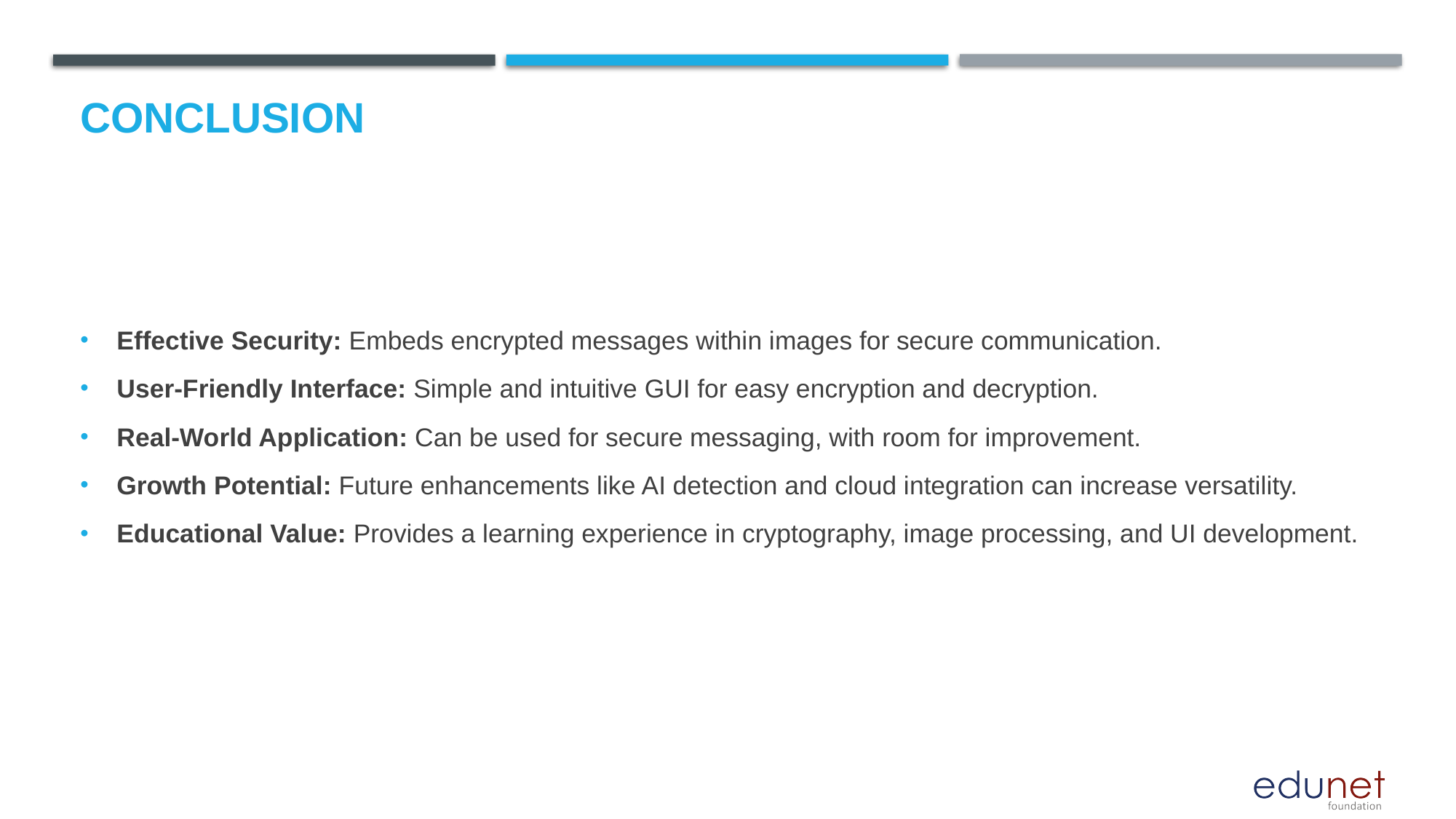

# Conclusion
Effective Security: Embeds encrypted messages within images for secure communication.
User-Friendly Interface: Simple and intuitive GUI for easy encryption and decryption.
Real-World Application: Can be used for secure messaging, with room for improvement.
Growth Potential: Future enhancements like AI detection and cloud integration can increase versatility.
Educational Value: Provides a learning experience in cryptography, image processing, and UI development.